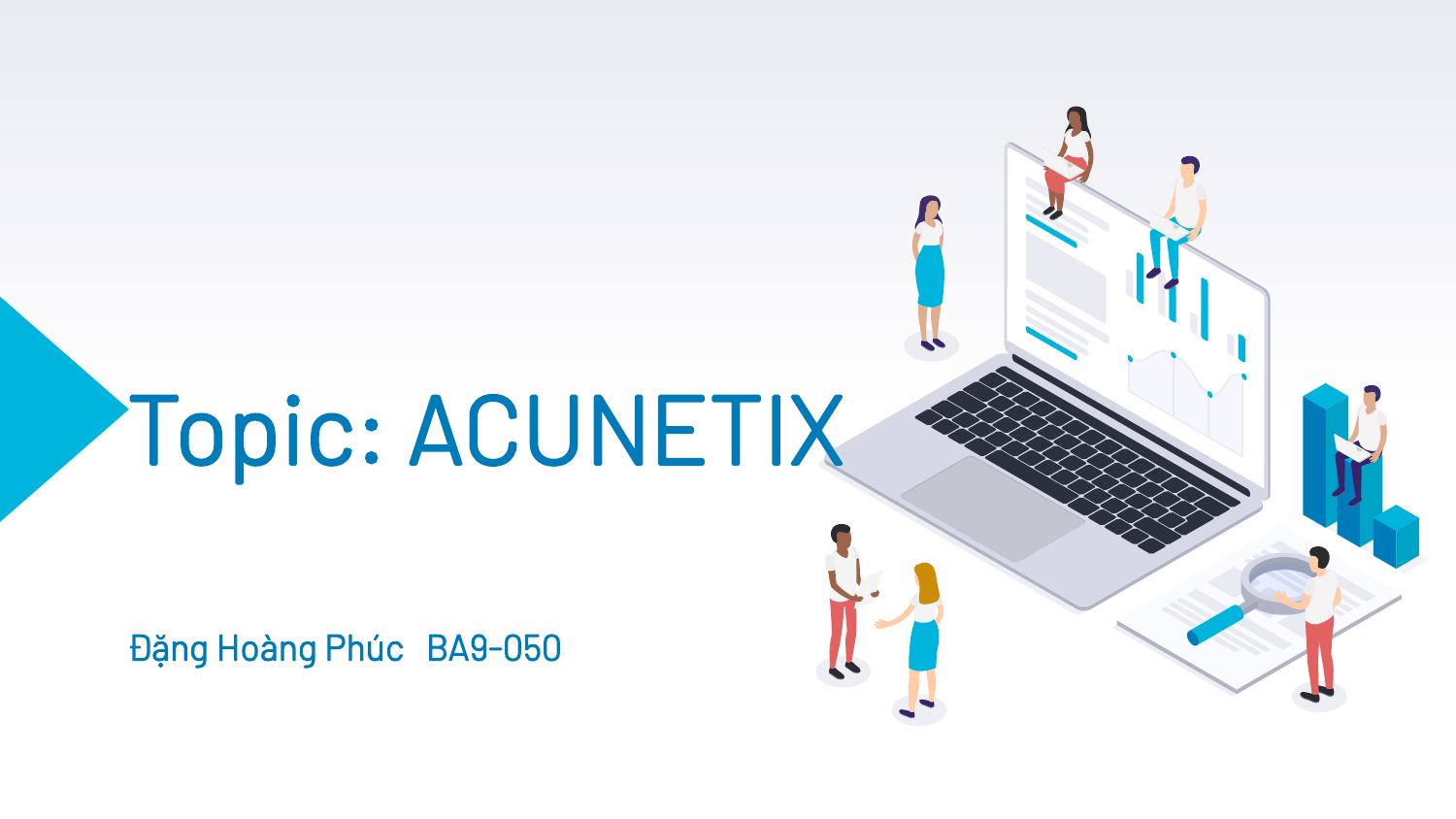

# Topic: ACUNETIX Đặng Hoàng Phúc   BA9-050